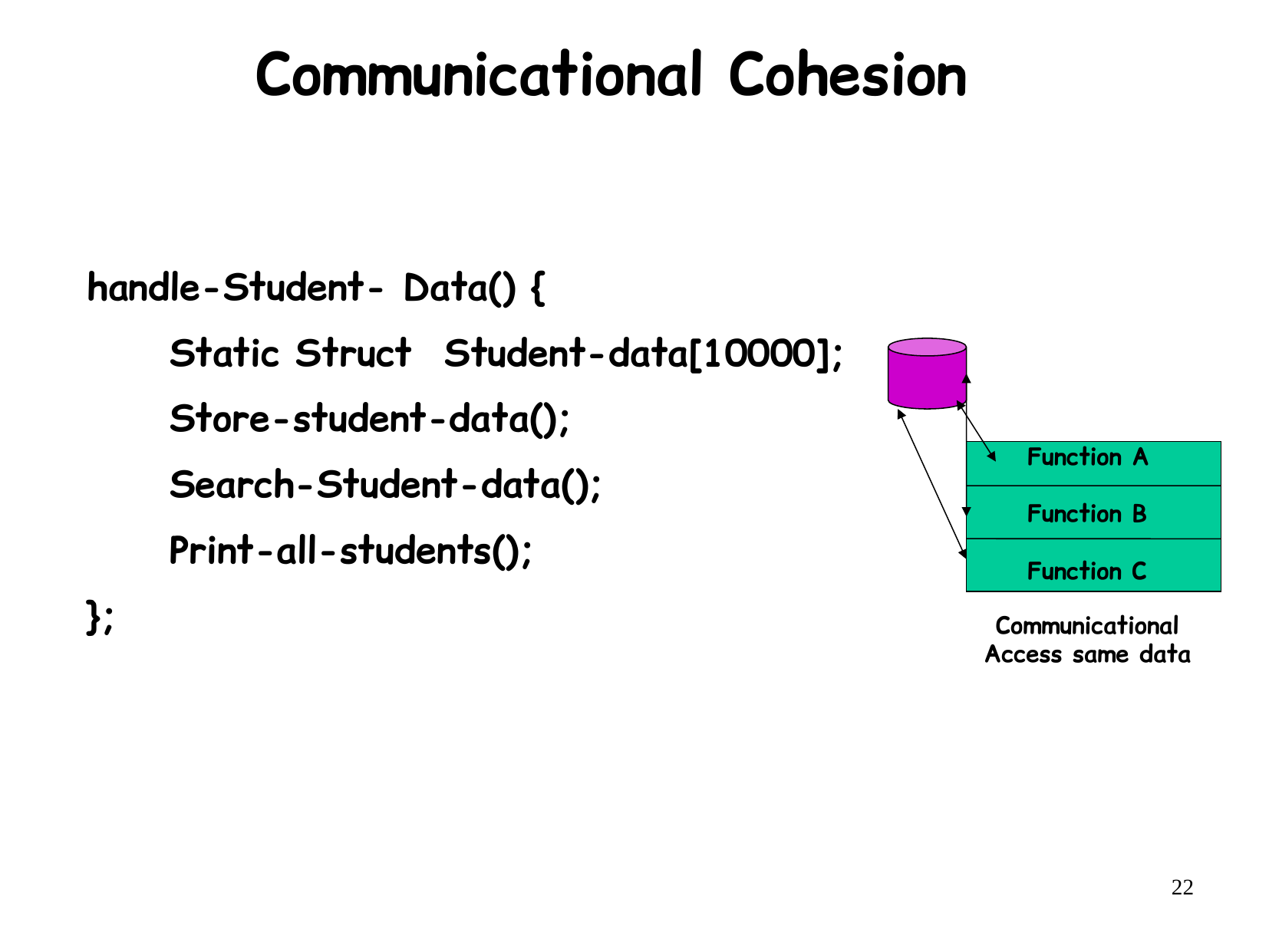

Communicational Cohesion

handle-Student- Data() {
	Static Struct  Student-data[10000];
	Store-student-data();
	Search-Student-data();
	Print-all-students();
};

Function A

Function B

Function C

Communicational
Access same data